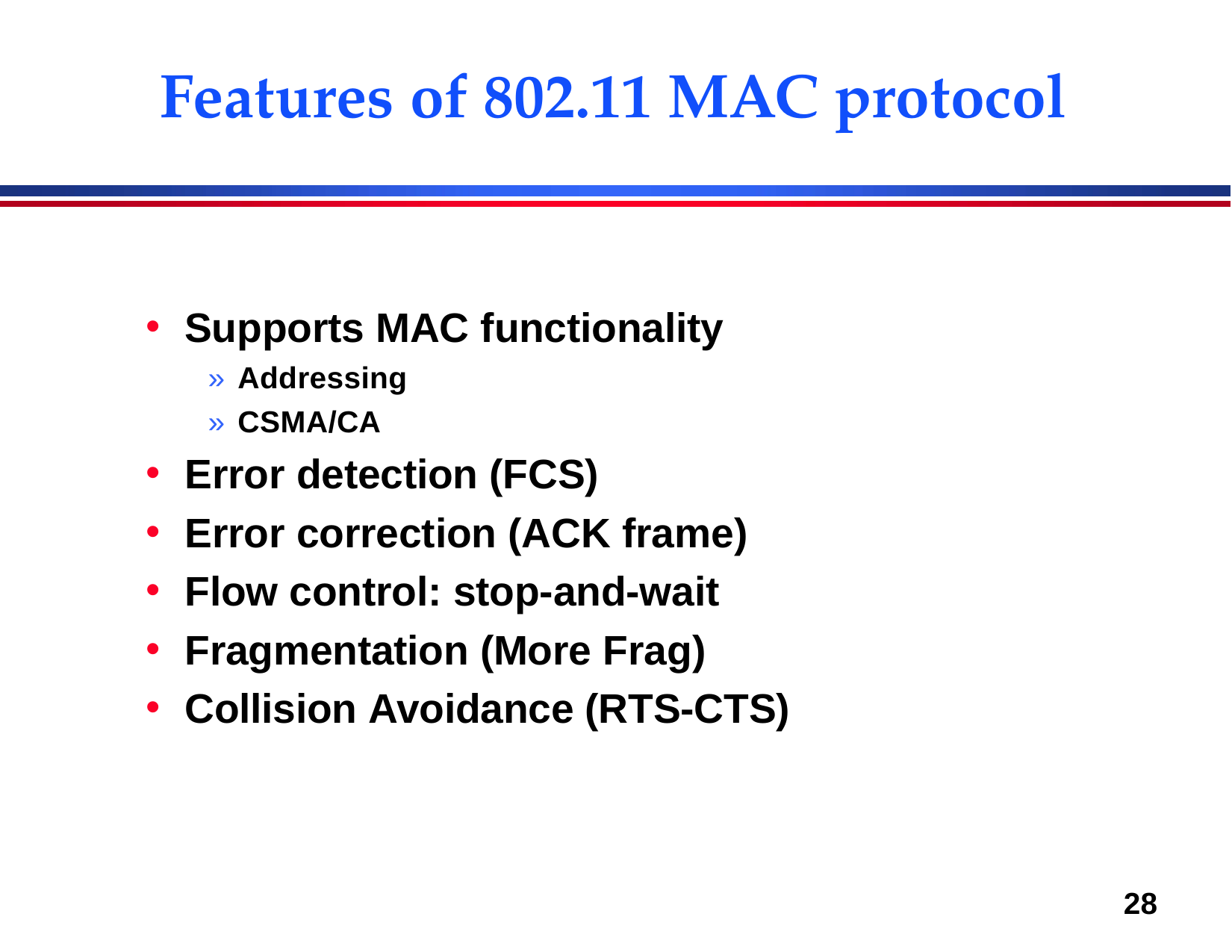

# Features of 802.11 MAC protocol
Supports MAC functionality
» Addressing
» CSMA/CA
Error detection (FCS)
Error correction (ACK frame)
Flow control: stop-and-wait
Fragmentation (More Frag)
Collision Avoidance (RTS-CTS)
28